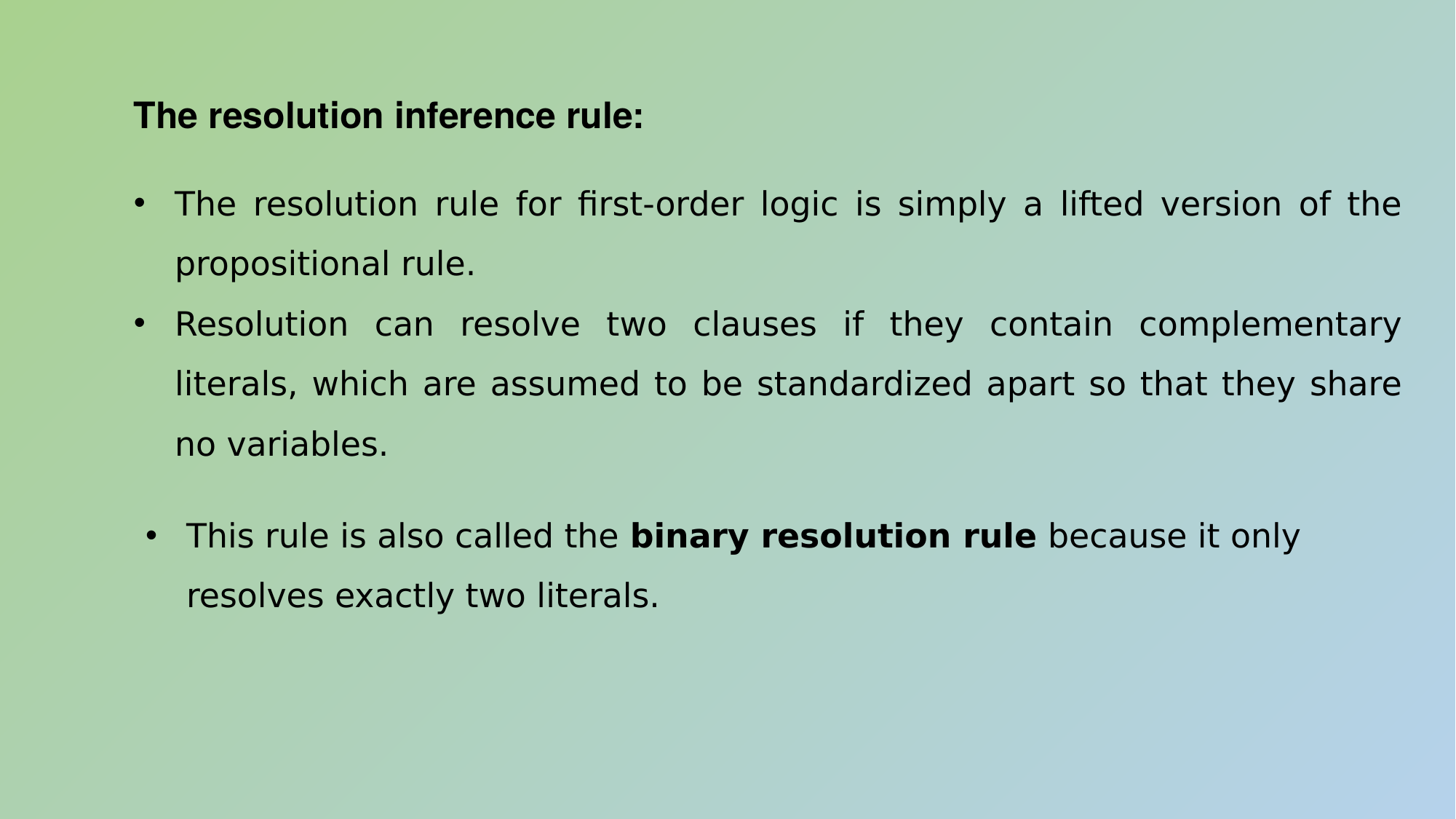

The resolution inference rule:

The resolution rule for first-order logic is simply a lifted version of the propositional rule.
Resolution can resolve two clauses if they contain complementary literals, which are assumed to be standardized apart so that they share no variables.
This rule is also called the binary resolution rule because it only resolves exactly two literals.